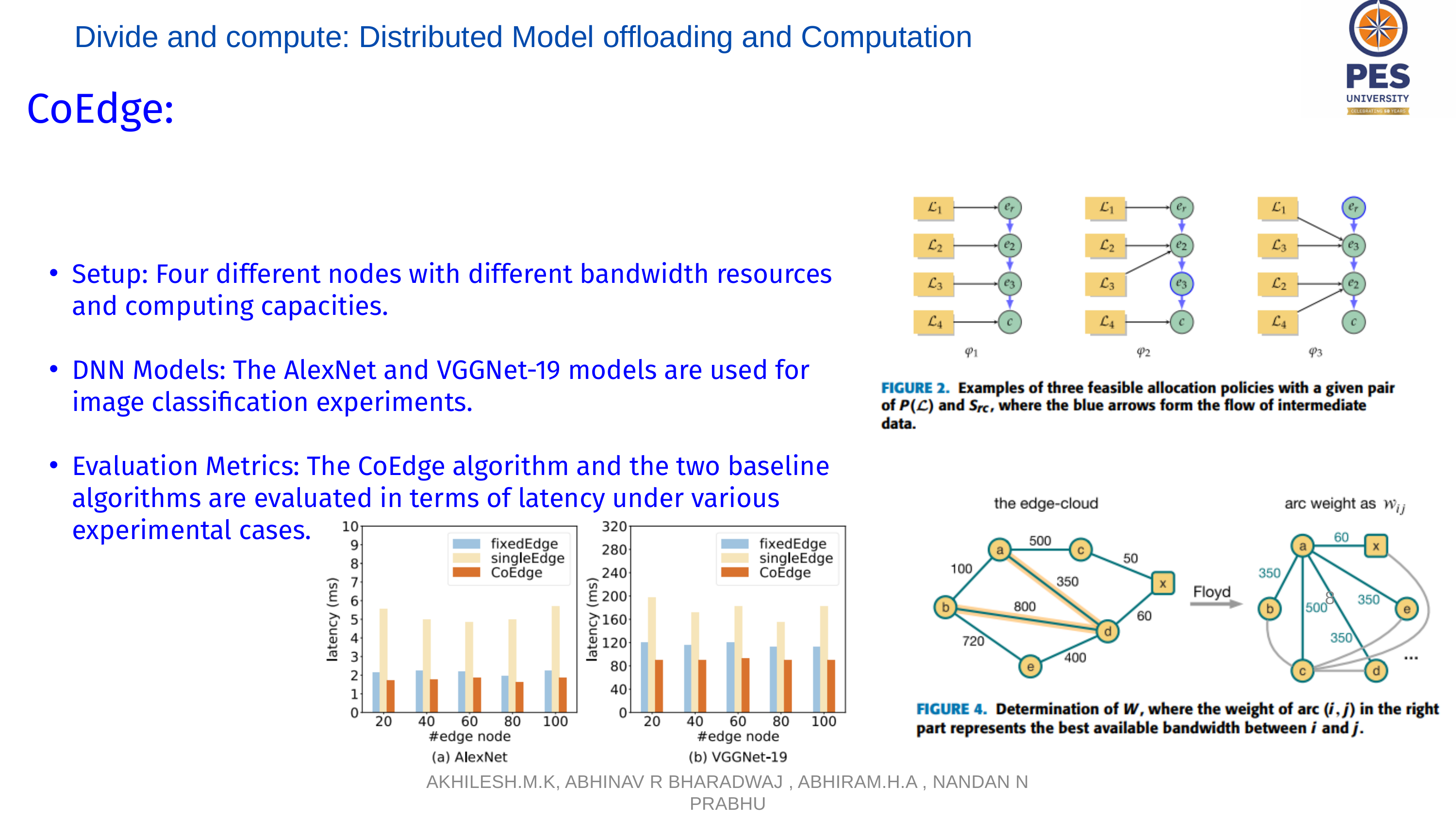

Divide and compute: Distributed Model offloading and Computation
CoEdge:

Setup: Four different nodes with different bandwidth resources and computing capacities.

DNN Models: The AlexNet and VGGNet-19 models are used for image classification experiments.

Evaluation Metrics: The CoEdge algorithm and the two baseline algorithms are evaluated in terms of latency under various experimental cases.

8
AKHILESH.M.K, ABHINAV R BHARADWAJ , ABHIRAM.H.A , NANDAN N PRABHU